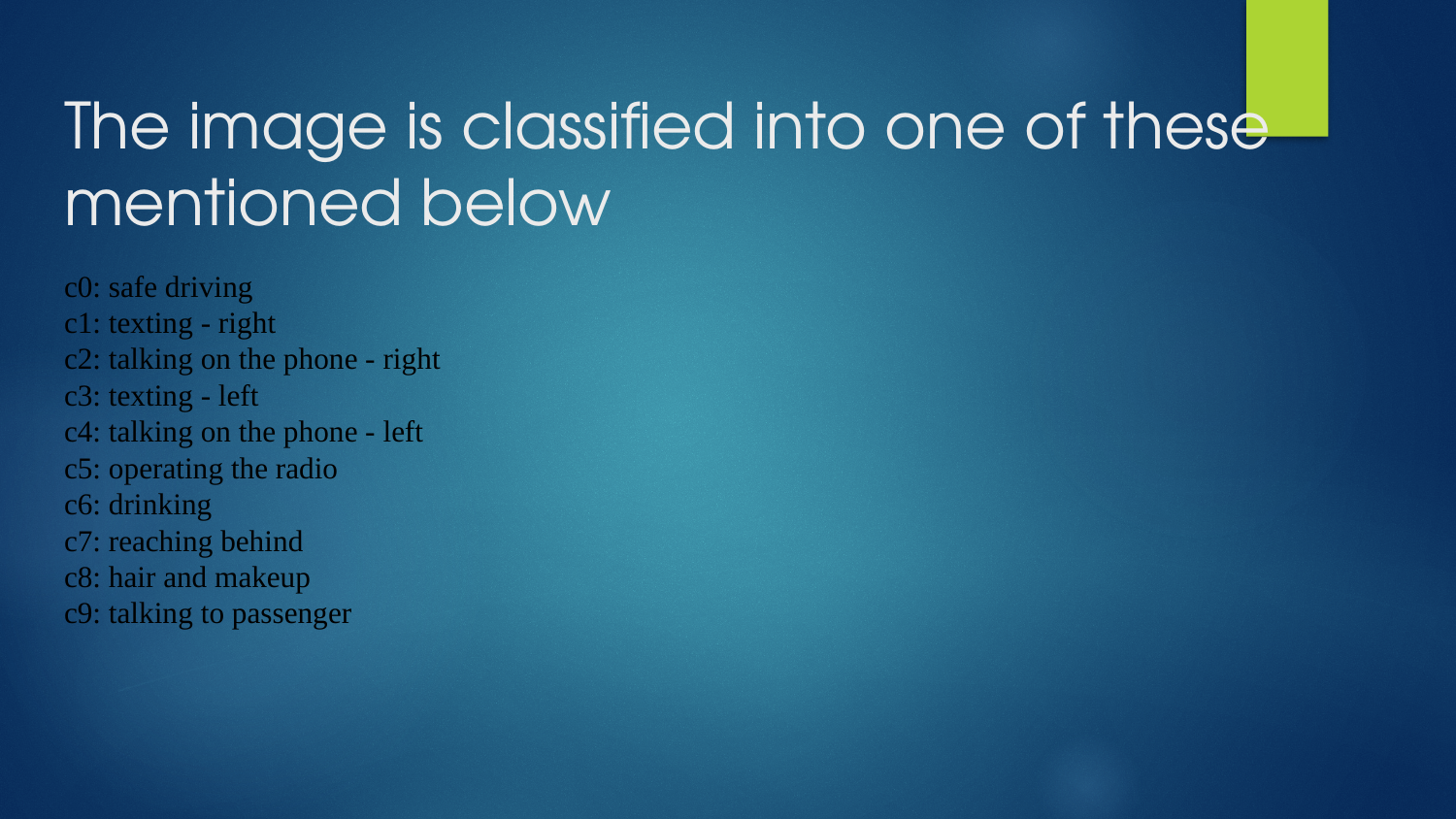

# The image is classified into one of these mentioned below

c0: safe driving
c1: texting - right
c2: talking on the phone - right
c3: texting - left
c4: talking on the phone - left
c5: operating the radio
c6: drinking
c7: reaching behind
c8: hair and makeup
c9: talking to passenger